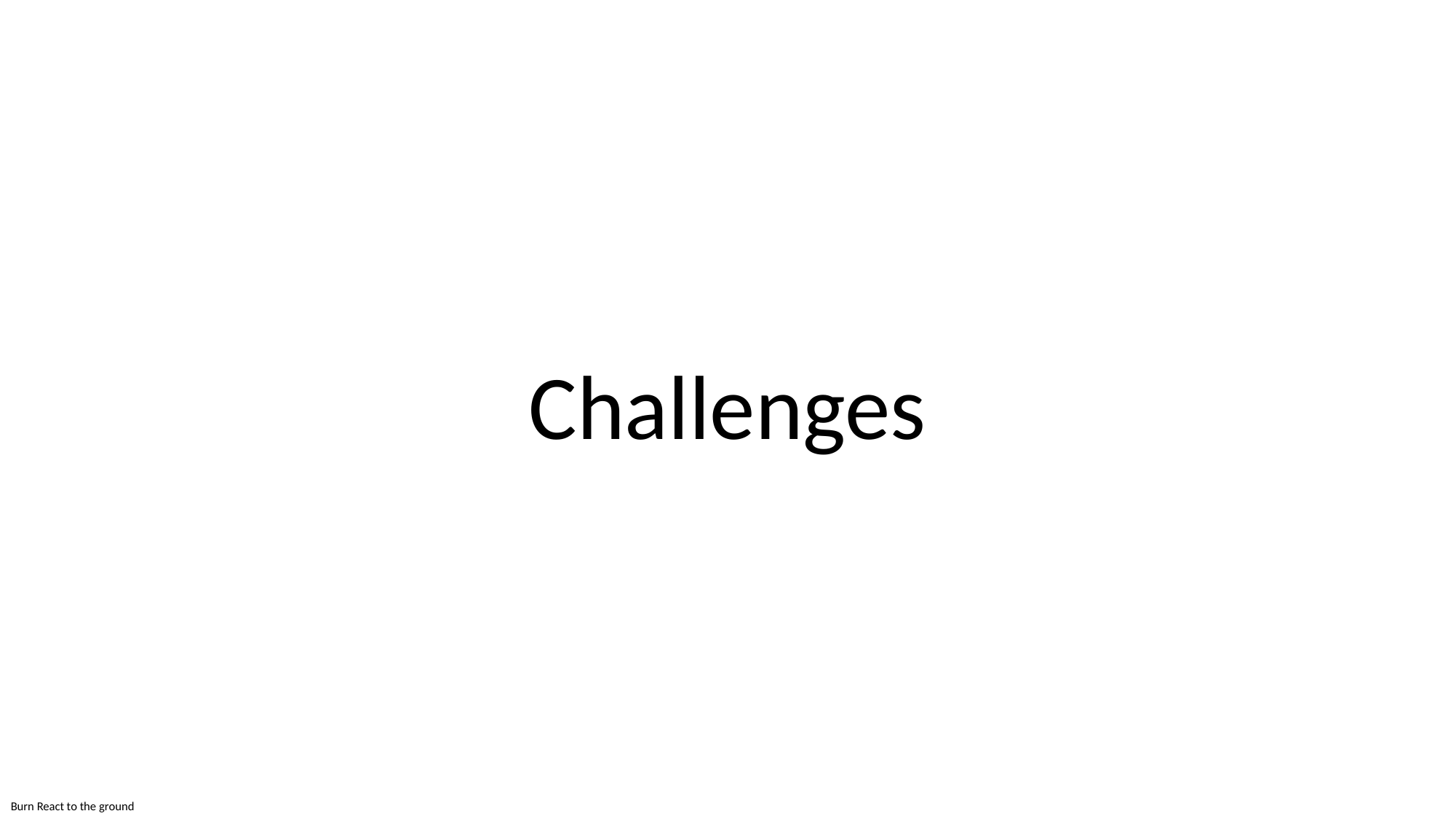

# Challenges
Burn React to the ground